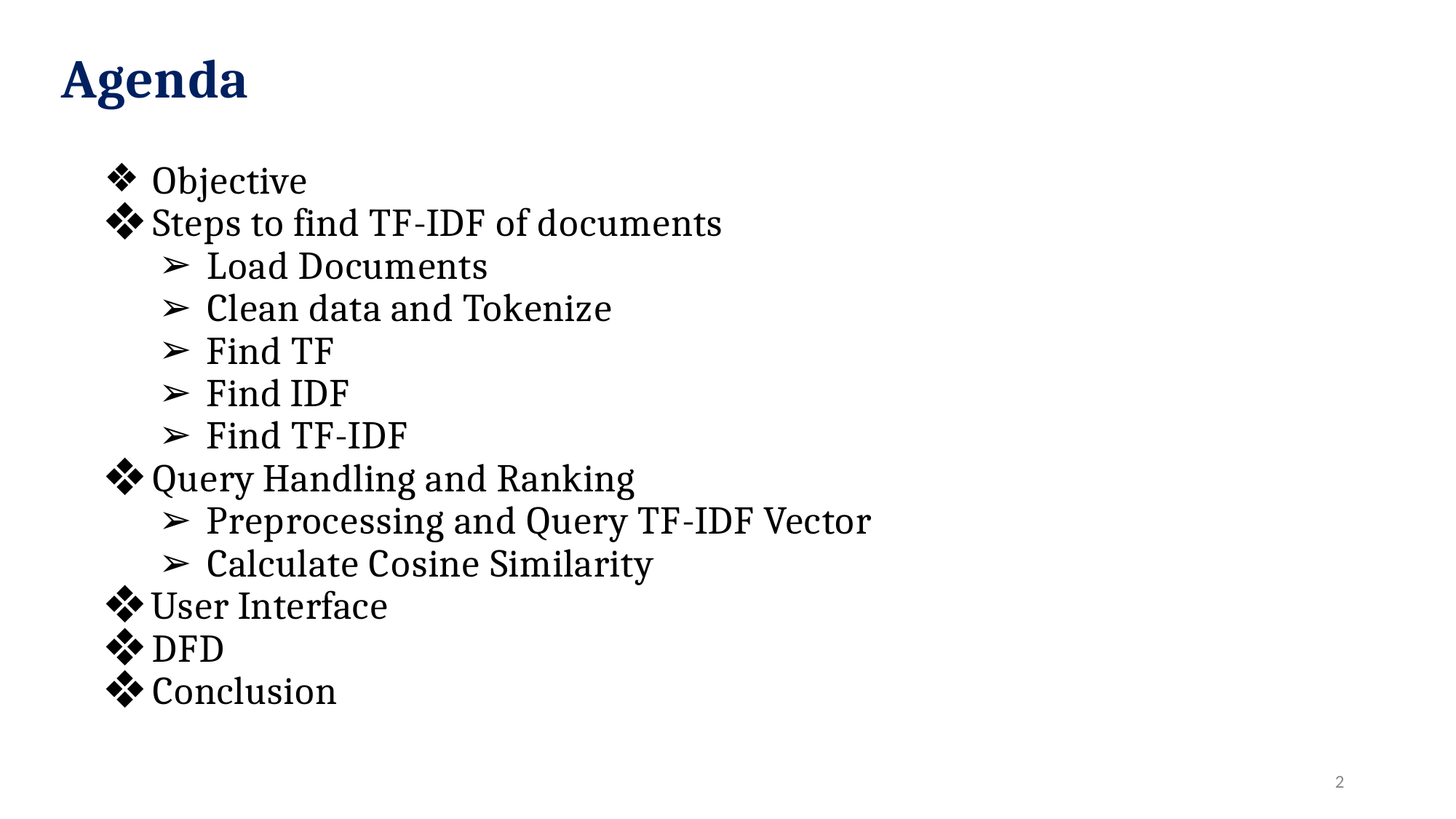

Agenda

Objective
Steps to find TF-IDF of documents
Load Documents
Clean data and Tokenize
Find TF
Find IDF
Find TF-IDF
Query Handling and Ranking
Preprocessing and Query TF-IDF Vector
Calculate Cosine Similarity
User Interface
DFD
Conclusion
2